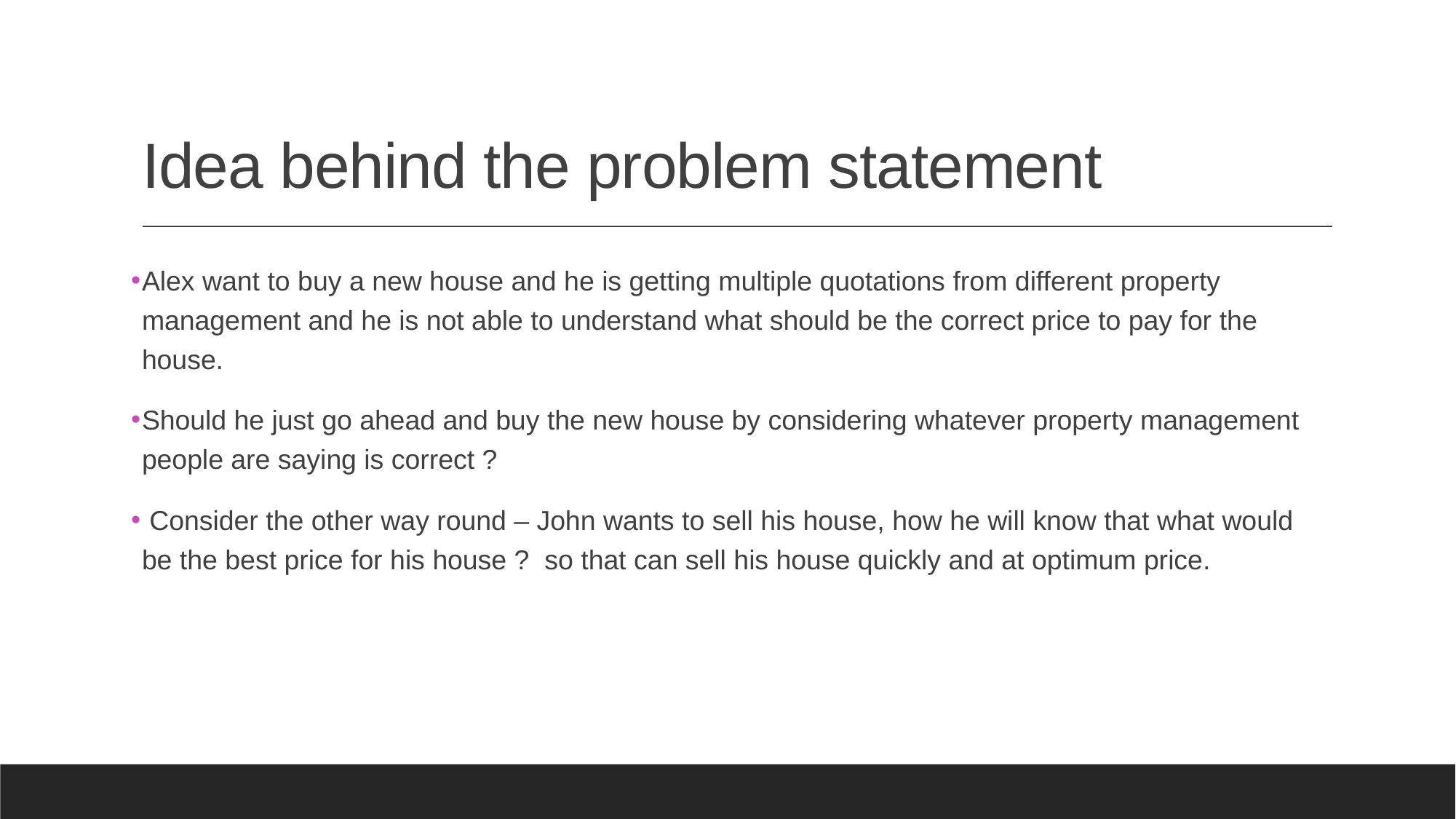

# Idea behind the problem statement
Alex want to buy a new house and he is getting multiple quotations from different property management and he is not able to understand what should be the correct price to pay for the house.
Should he just go ahead and buy the new house by considering whatever property management people are saying is correct ?
 Consider the other way round – John wants to sell his house, how he will know that what would be the best price for his house ?  so that can sell his house quickly and at optimum price.